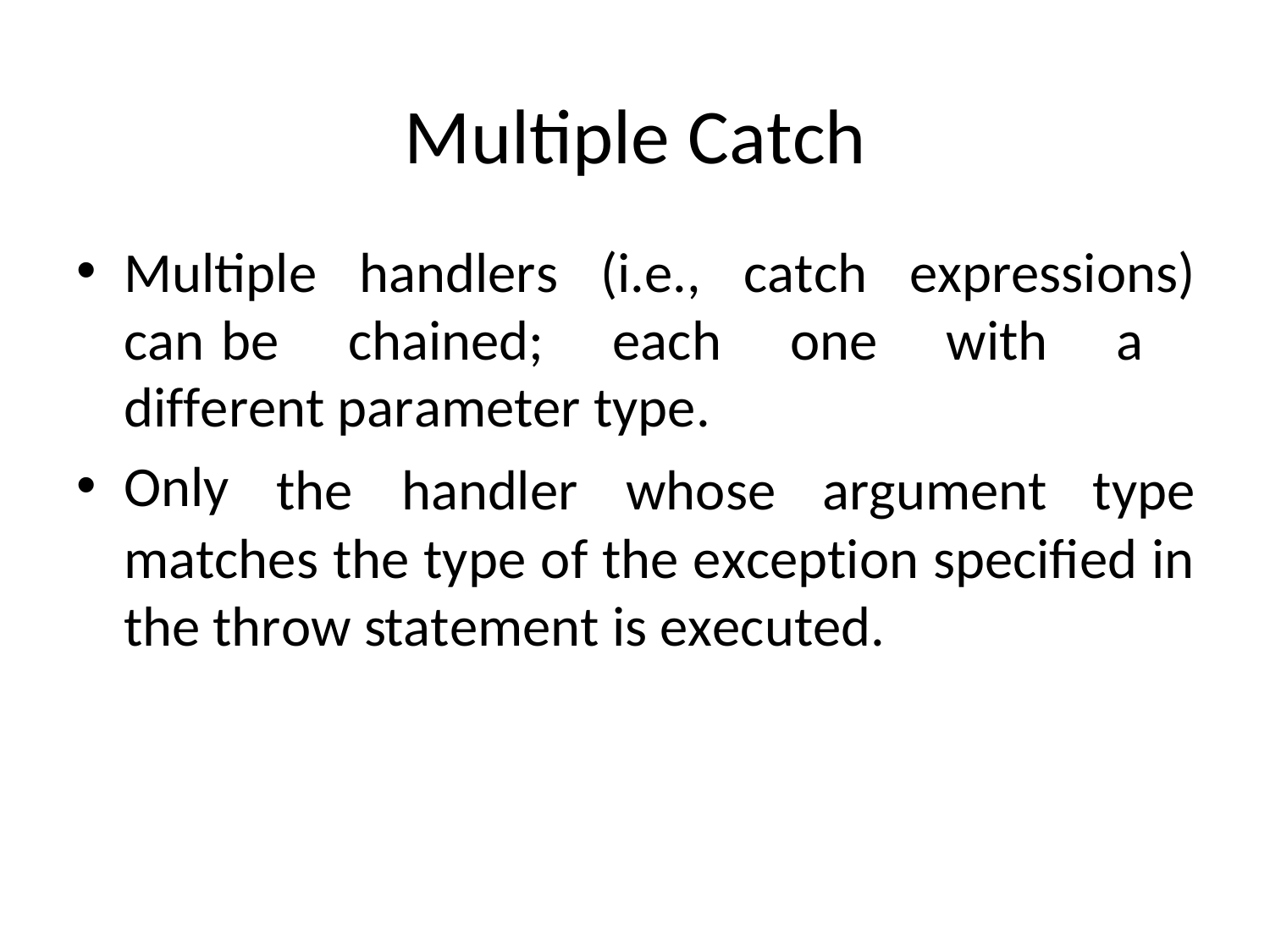

# Multiple Catch
Multiple handlers (i.e., catch expressions) can be    chained;    each    one    with    a    different parameter type.
Only
the	handler	whose	argument	type
matches the type of the exception specified in the throw statement is executed.